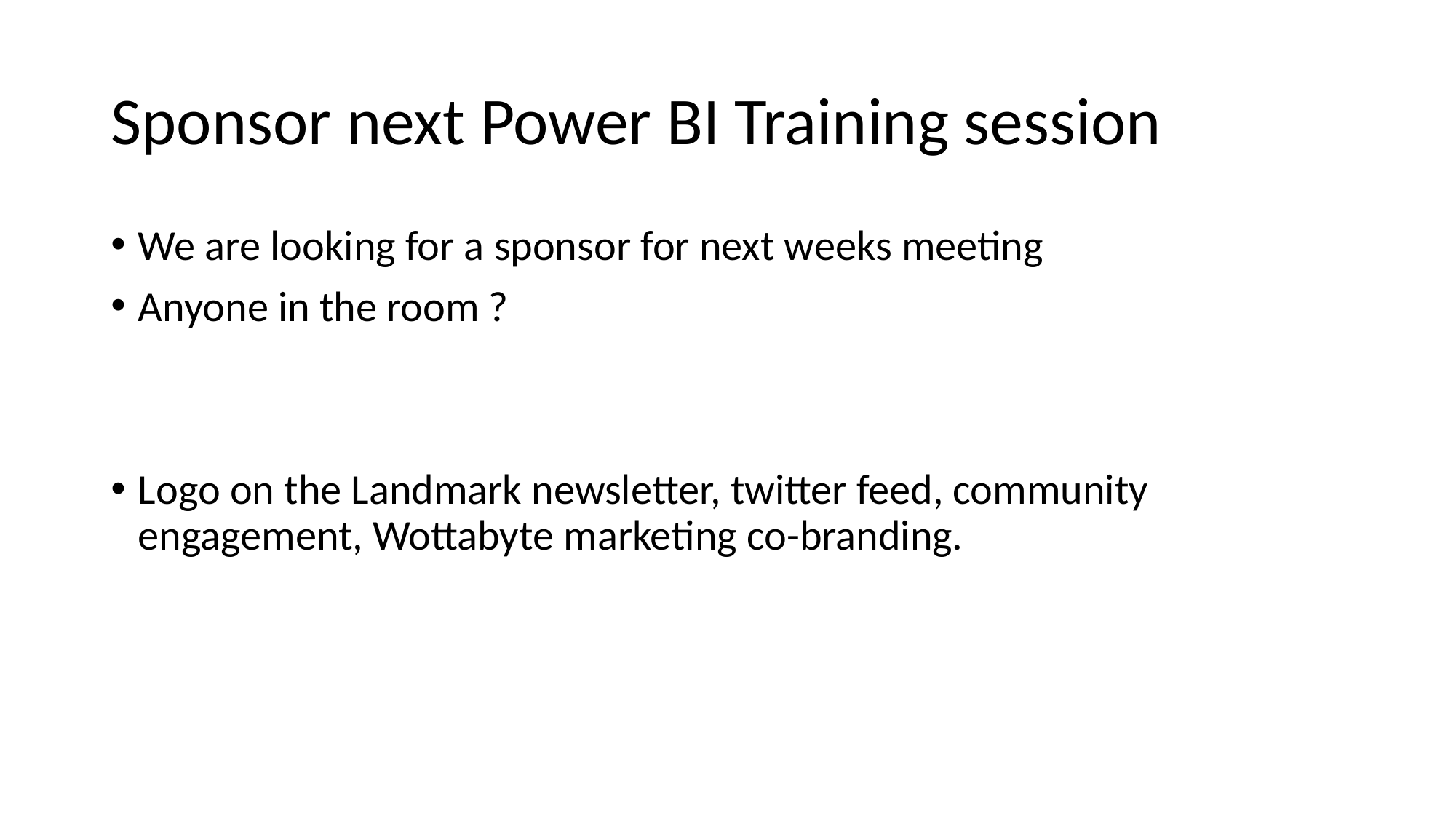

# Sponsor next Power BI Training session
We are looking for a sponsor for next weeks meeting
Anyone in the room ?

Logo on the Landmark newsletter, twitter feed, community engagement, Wottabyte marketing co-branding.